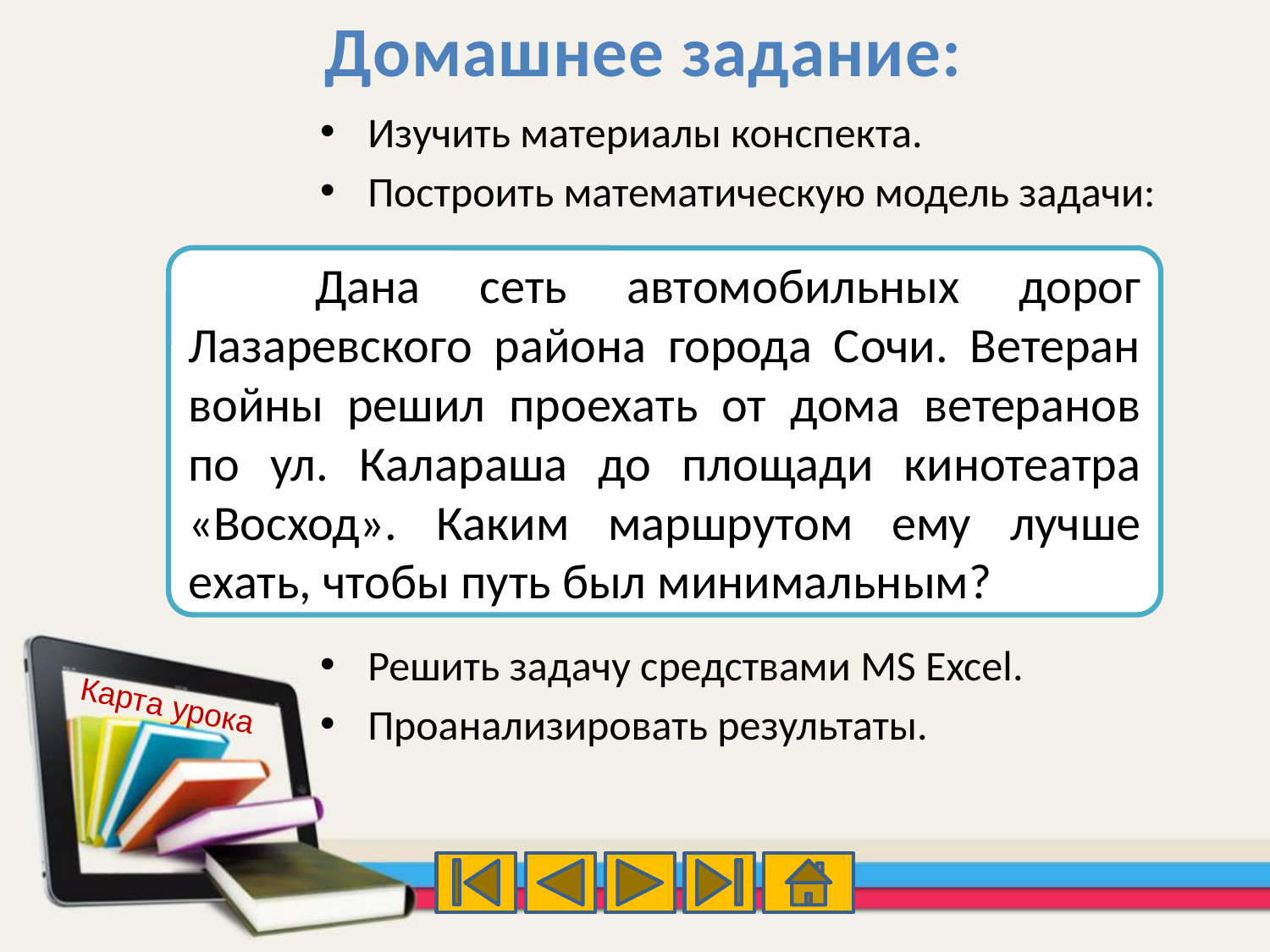

Домашнее задание:
Изучить материалы конспекта.
Построить математическую модель задачи:

Решить задачу средствами MS Excel.
Проанализировать результаты.

	Дана сеть автомобильных дорог Лазаревского района города Сочи. Ветеран войны решил проехать от дома ветеранов по ул. Калараша до площади кинотеатра «Восход». Каким маршрутом ему лучше ехать, чтобы путь был минимальным?

Карта урока